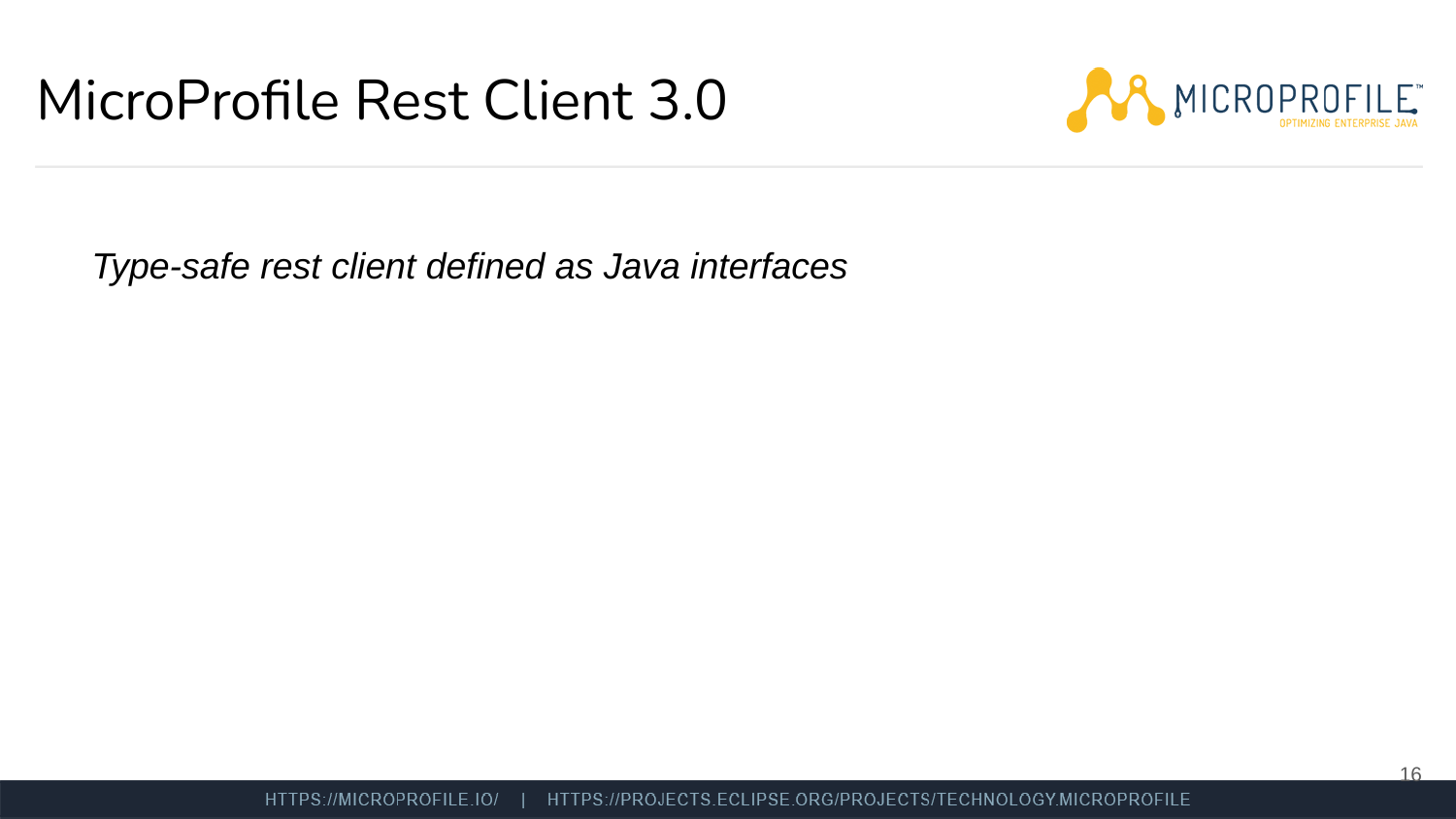

# MicroProfile Rest Client 3.0
Type-safe rest client defined as Java interfaces

16